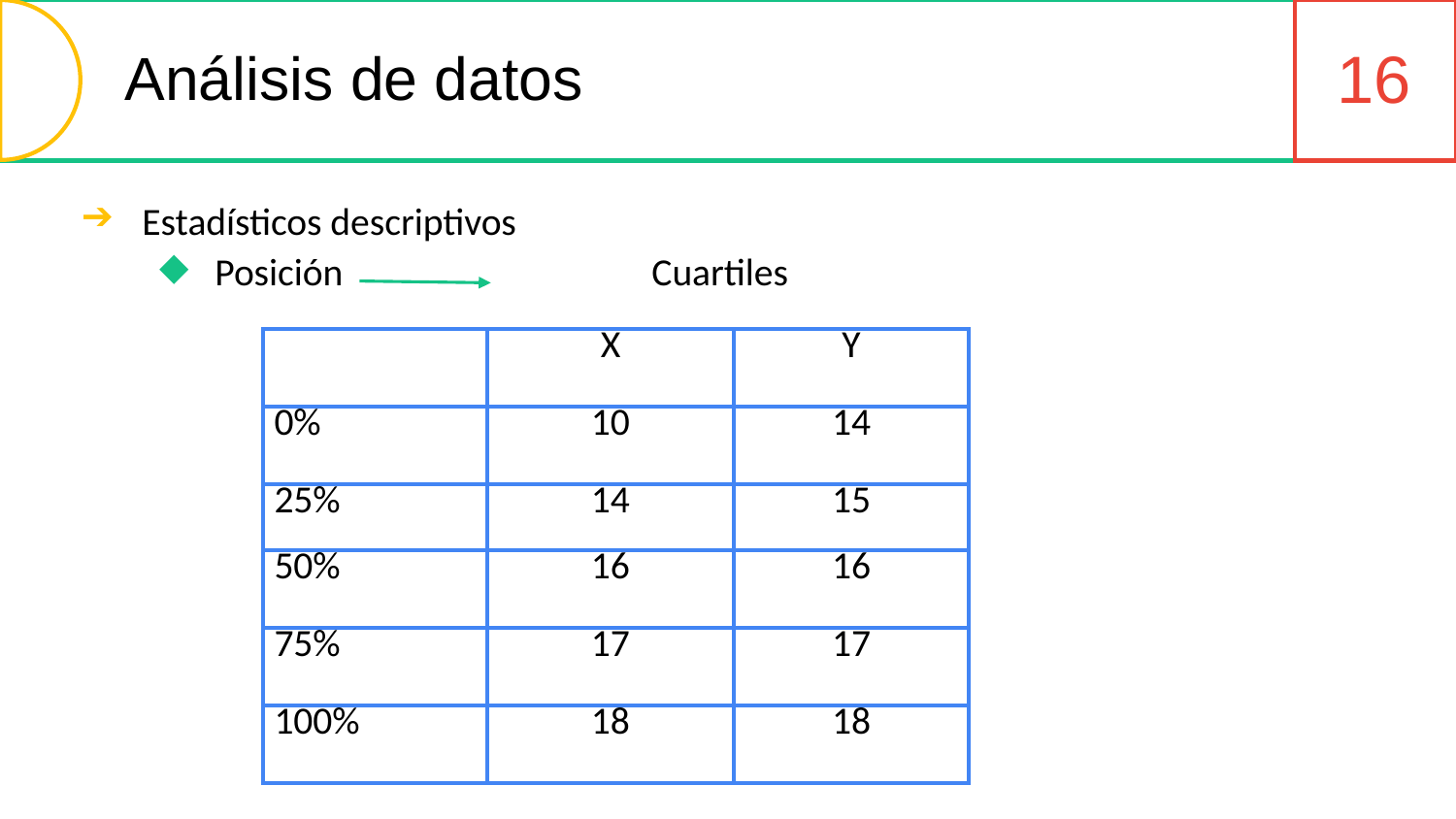

16
Análisis de datos
Estadísticos descriptivos
Posición 			Cuartiles

|  | X | Y |
| --- | --- | --- |
| 0% | 10 | 14 |
| 25% | 14 | 15 |
| 50% | 16 | 16 |
| 75% | 17 | 17 |
| 100% | 18 | 18 |